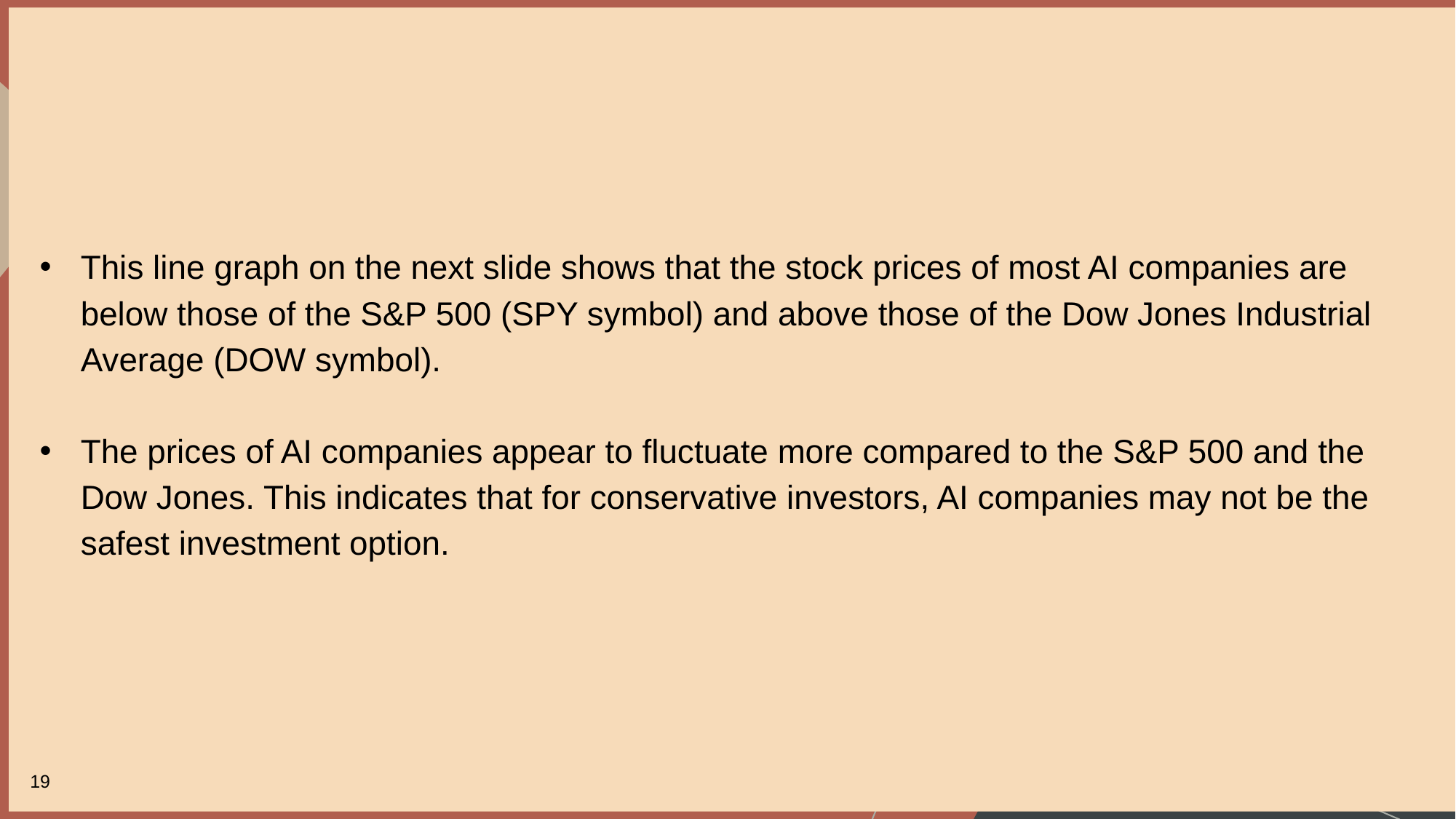

Daily Return=Closing Price YesterdayClosing Price Today−Closing Price Yesterday​

This line graph on the next slide shows that the stock prices of most AI companies are below those of the S&P 500 (SPY symbol) and above those of the Dow Jones Industrial Average (DOW symbol).

The prices of AI companies appear to fluctuate more compared to the S&P 500 and the Dow Jones. This indicates that for conservative investors, AI companies may not be the safest investment option.
#
19